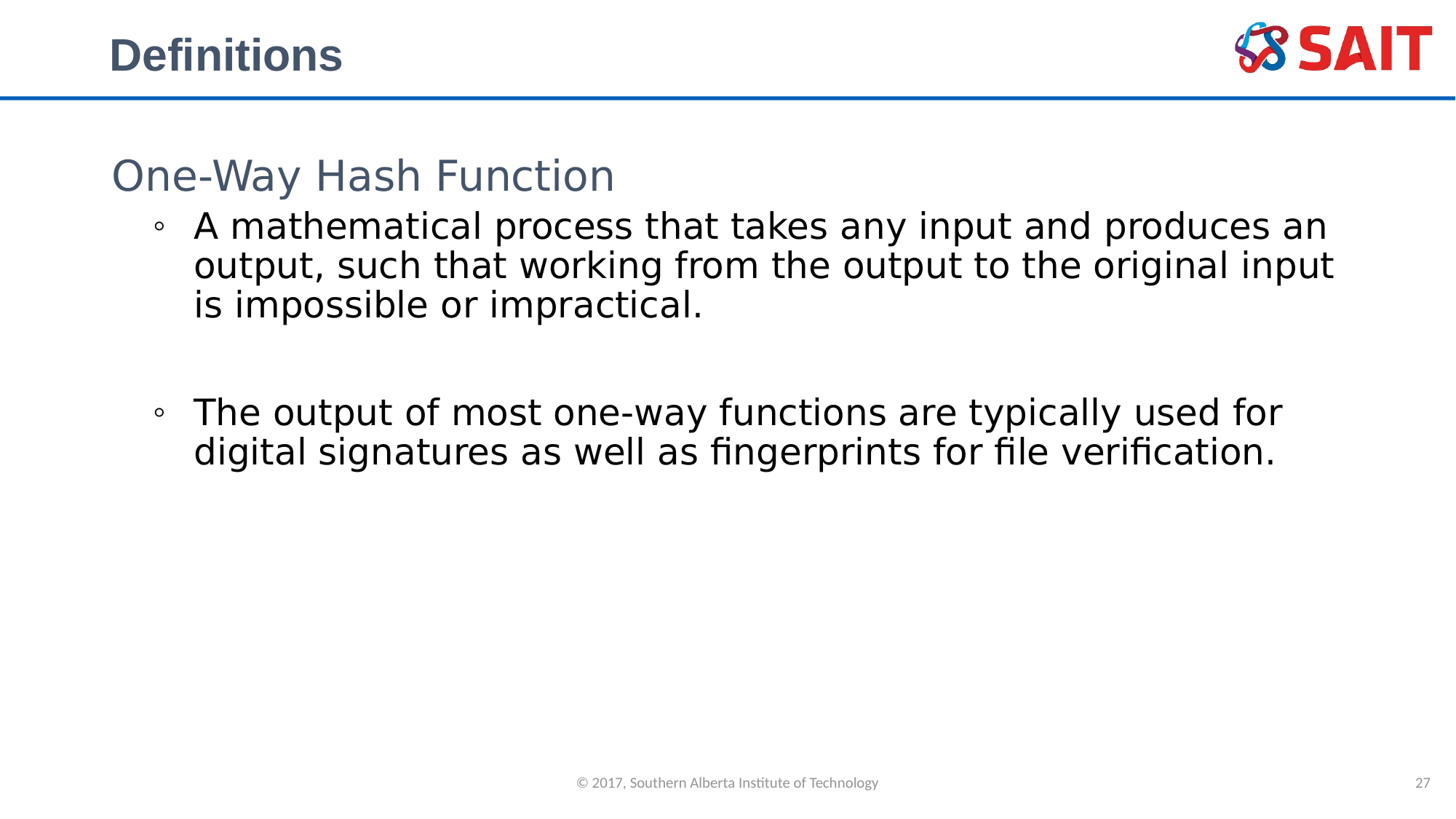

# Definitions
One-Way Hash Function
A mathematical process that takes any input and produces an output, such that working from the output to the original input is impossible or impractical.

The output of most one-way functions are typically used for  digital signatures as well as fingerprints for file verification.